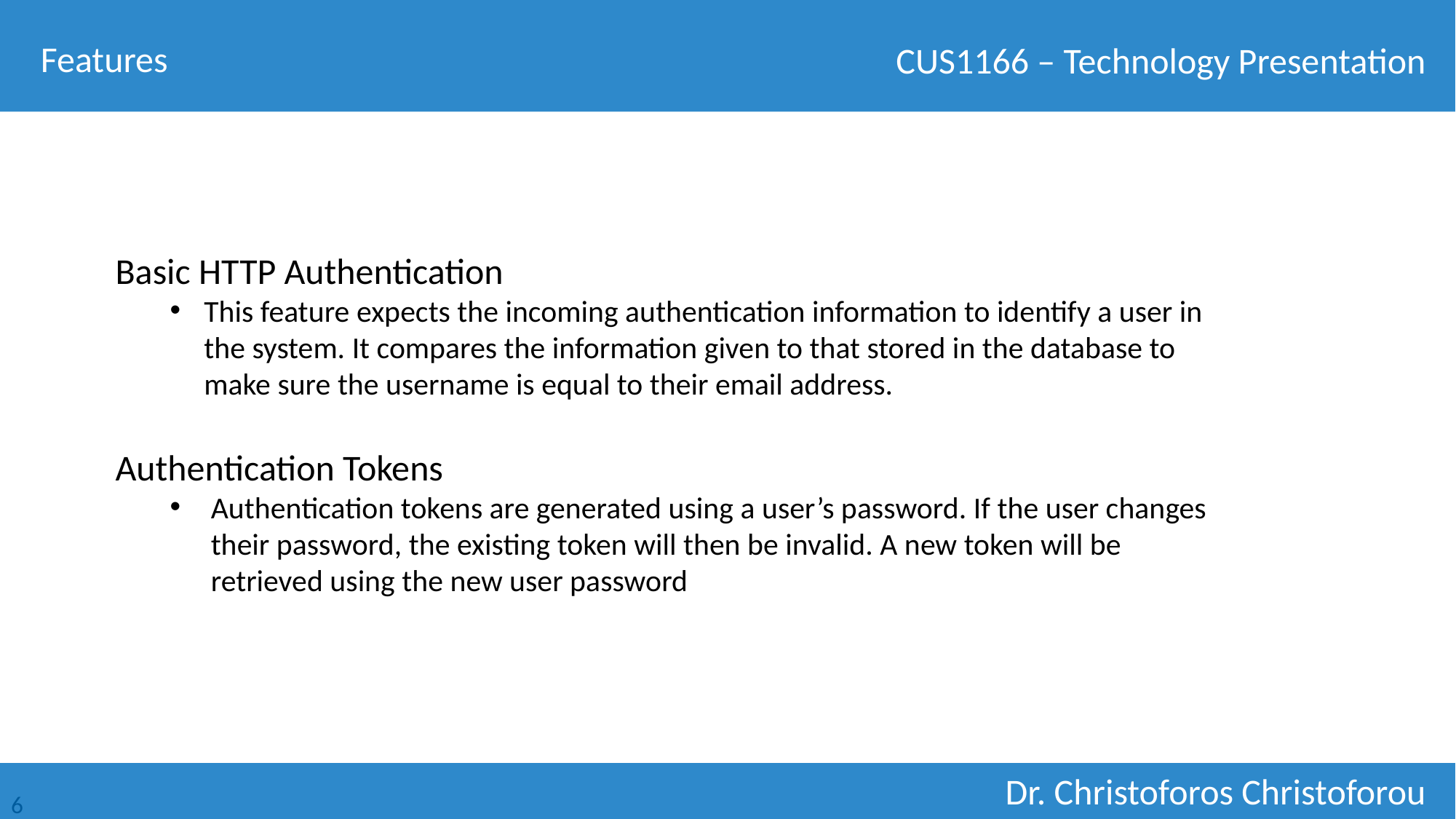

Features
Basic HTTP Authentication
This feature expects the incoming authentication information to identify a user in the system. It compares the information given to that stored in the database to make sure the username is equal to their email address.

Authentication Tokens
Authentication tokens are generated using a user’s password. If the user changes their password, the existing token will then be invalid. A new token will be retrieved using the new user password